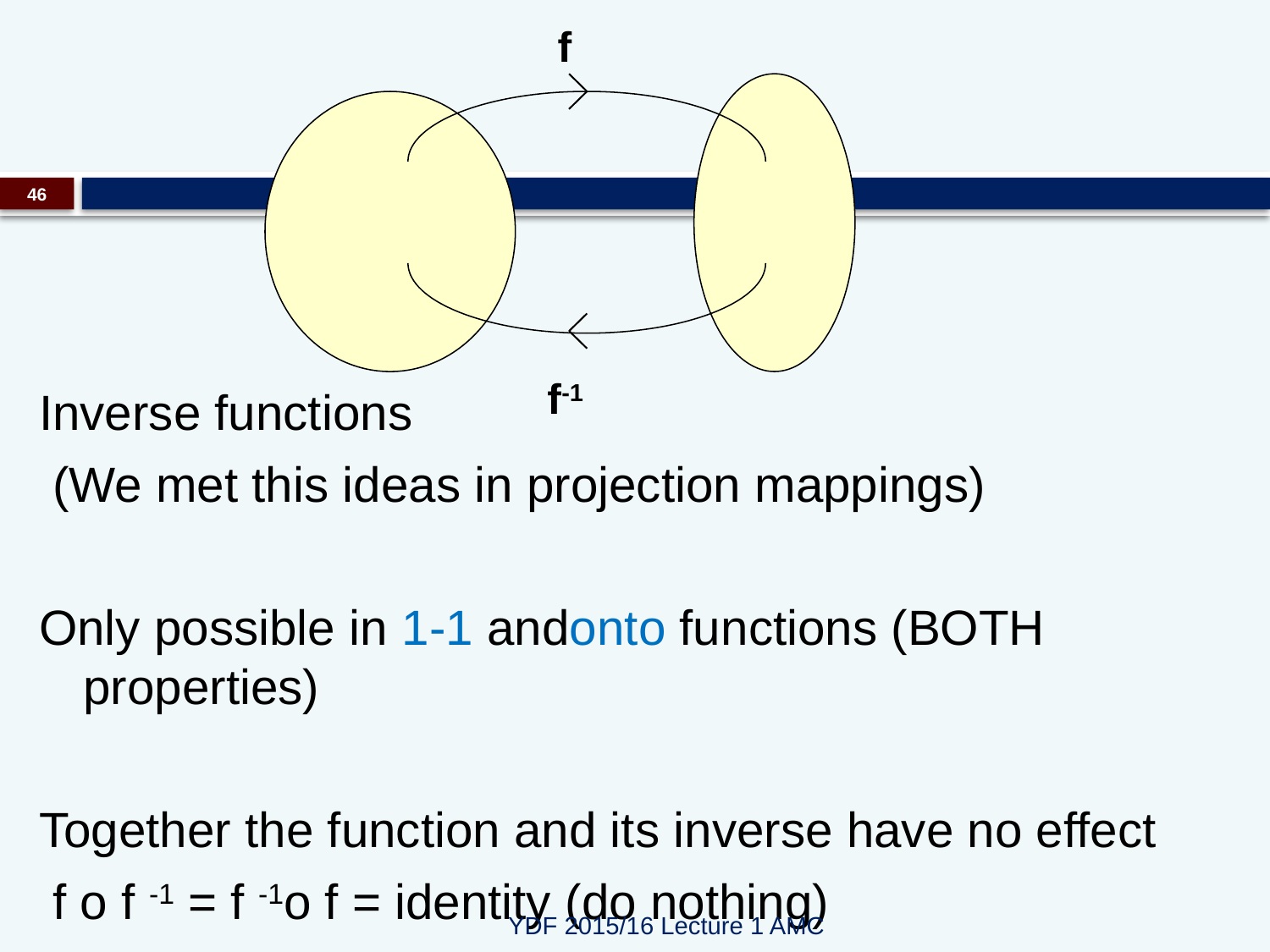

f

46
f-1
Inverse functions
 (We met this ideas in projection mappings)

Only possible in 1-1 andonto functions (BOTH properties)

Together the function and its inverse have no effect
 f o f -1 = f -1o f = identity (do nothing)
YDF 2015/16 Lecture 1 AMC